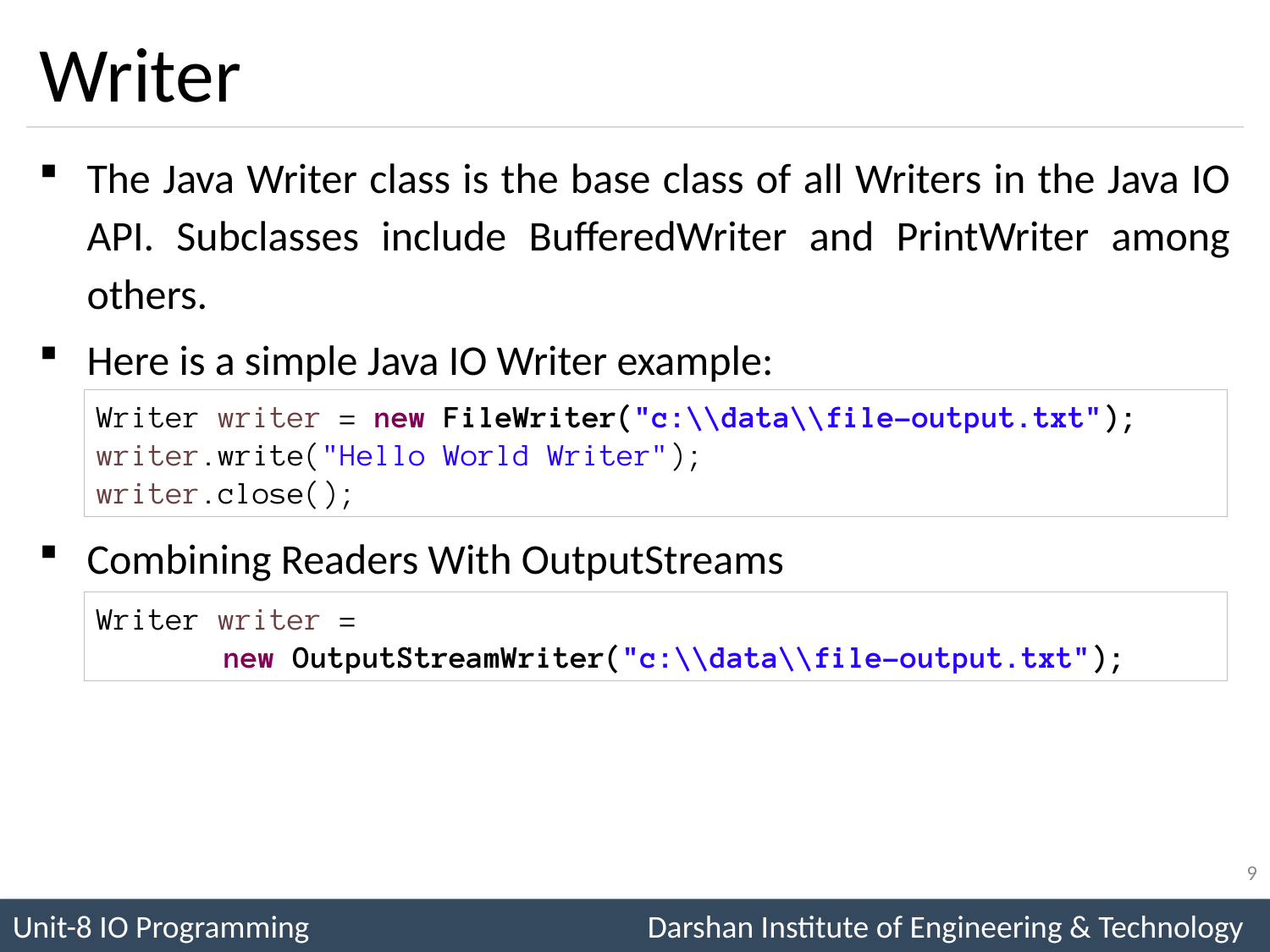

# Writer
The Java Writer class is the base class of all Writers in the Java IO API. Subclasses include BufferedWriter and PrintWriter among others.
Here is a simple Java IO Writer example:

Combining Readers With OutputStreams
Writer writer = new FileWriter("c:\\data\\file-output.txt");
writer.write("Hello World Writer");
writer.close();
Writer writer =
	new OutputStreamWriter("c:\\data\\file-output.txt");
9